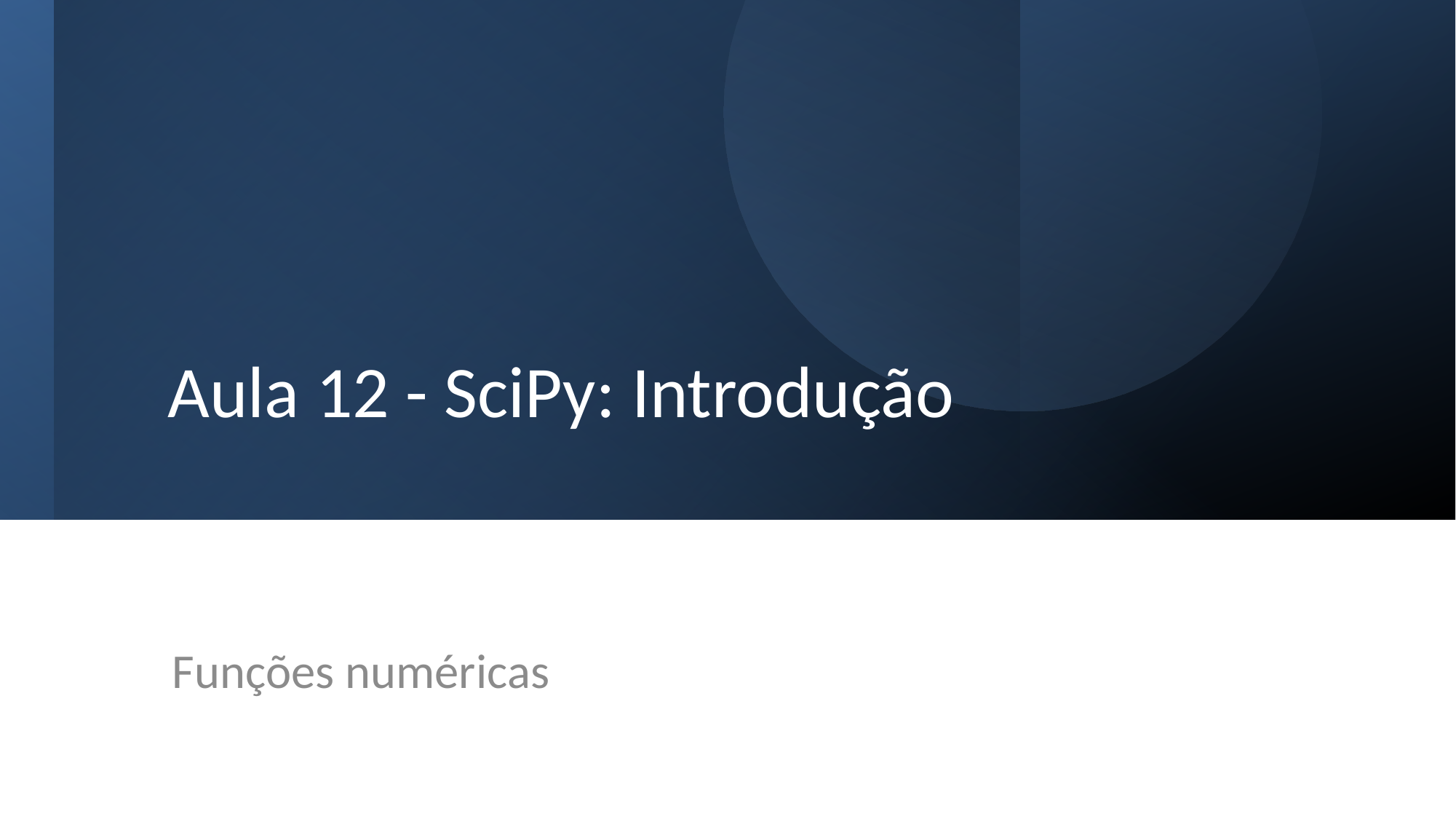

# Aula 12 - SciPy: Introdução
Funções numéricas